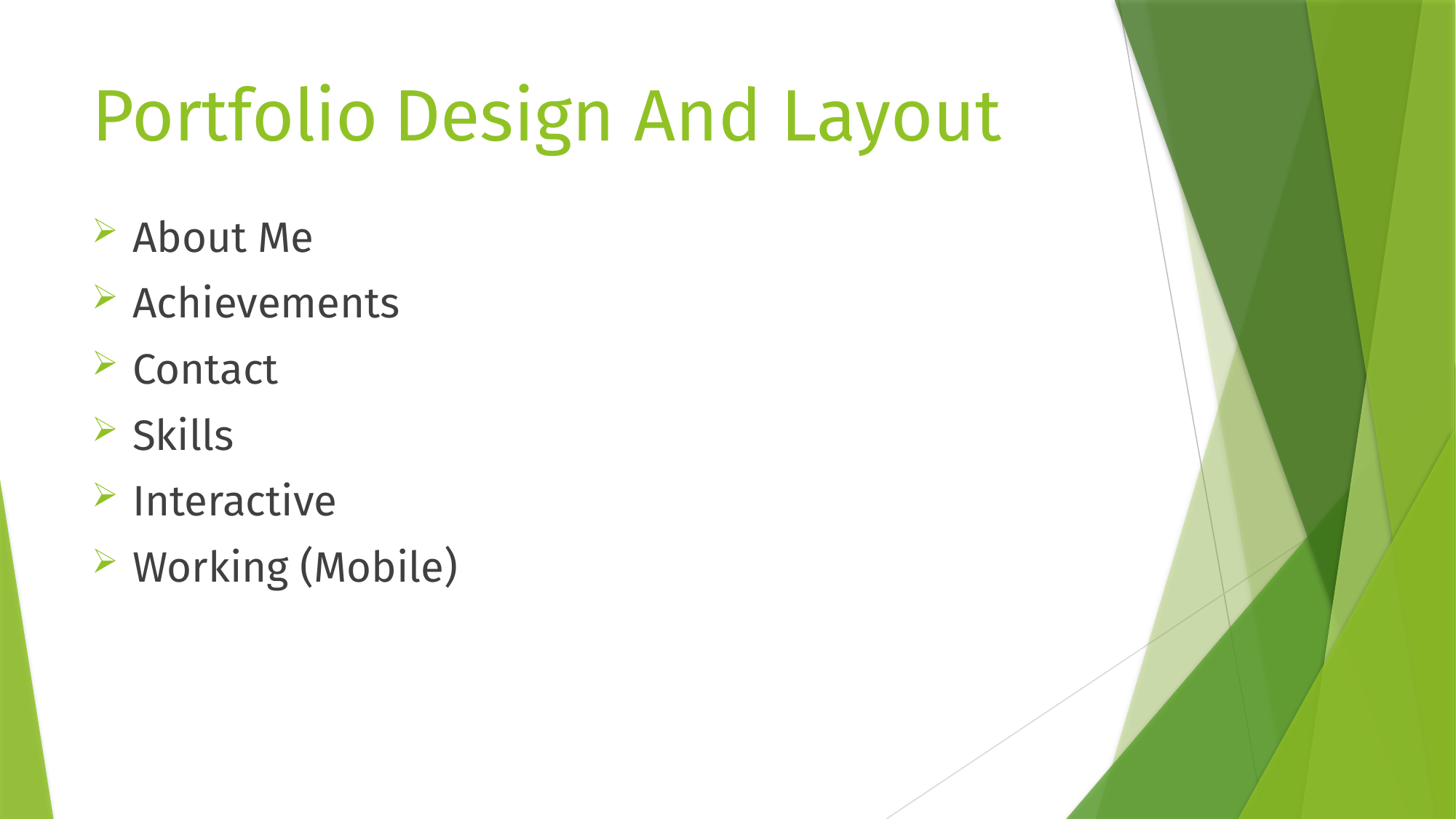

# Portfolio Design And Layout
About Me
Achievements
Contact
Skills
Interactive
Working (Mobile)